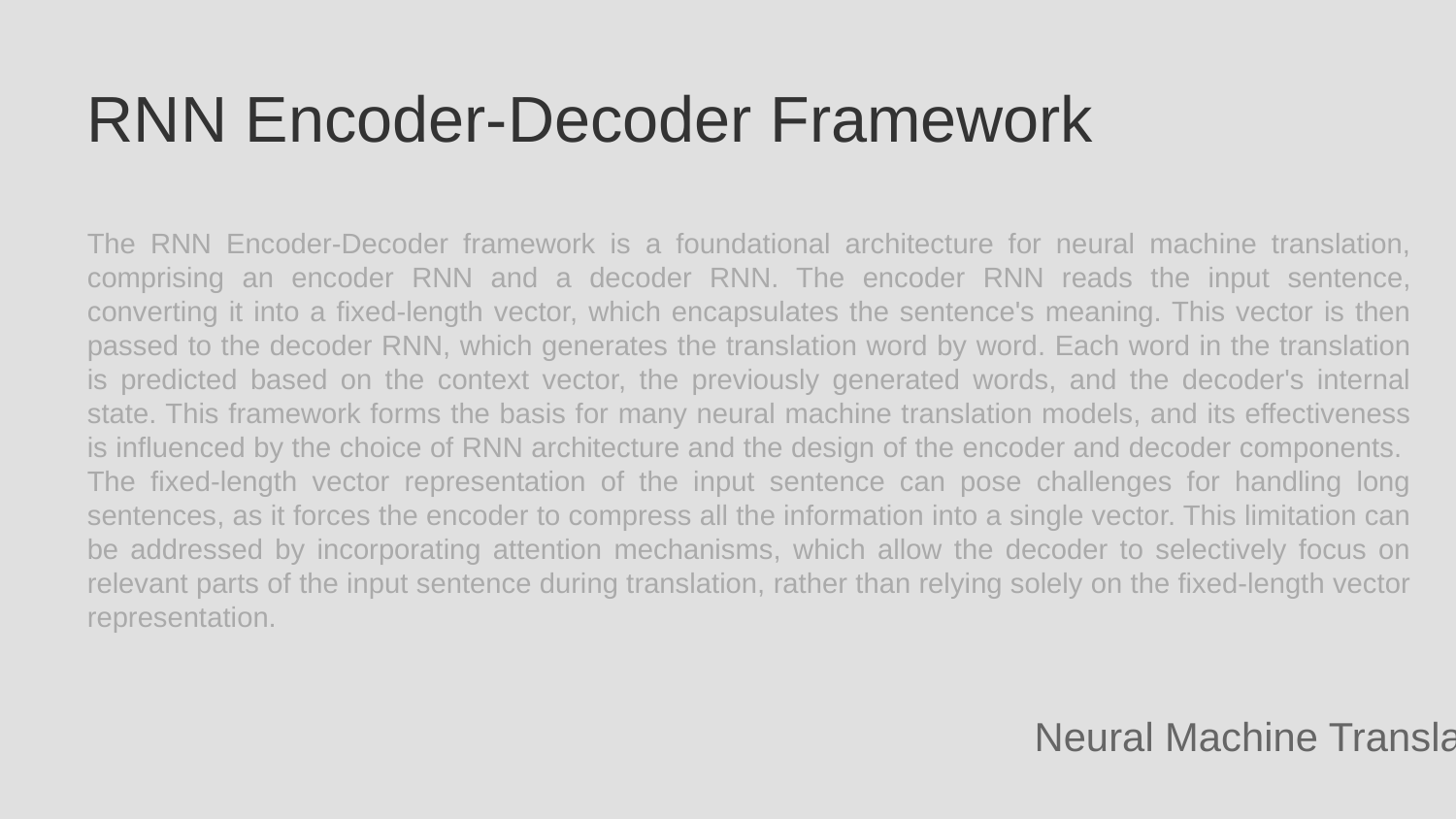

RNN Encoder-Decoder Framework
The RNN Encoder-Decoder framework is a foundational architecture for neural machine translation, comprising an encoder RNN and a decoder RNN. The encoder RNN reads the input sentence, converting it into a fixed-length vector, which encapsulates the sentence's meaning. This vector is then passed to the decoder RNN, which generates the translation word by word. Each word in the translation is predicted based on the context vector, the previously generated words, and the decoder's internal state. This framework forms the basis for many neural machine translation models, and its effectiveness is influenced by the choice of RNN architecture and the design of the encoder and decoder components.  The fixed-length vector representation of the input sentence can pose challenges for handling long sentences, as it forces the encoder to compress all the information into a single vector. This limitation can be addressed by incorporating attention mechanisms, which allow the decoder to selectively focus on relevant parts of the input sentence during translation, rather than relying solely on the fixed-length vector representation.
Neural Machine Translation